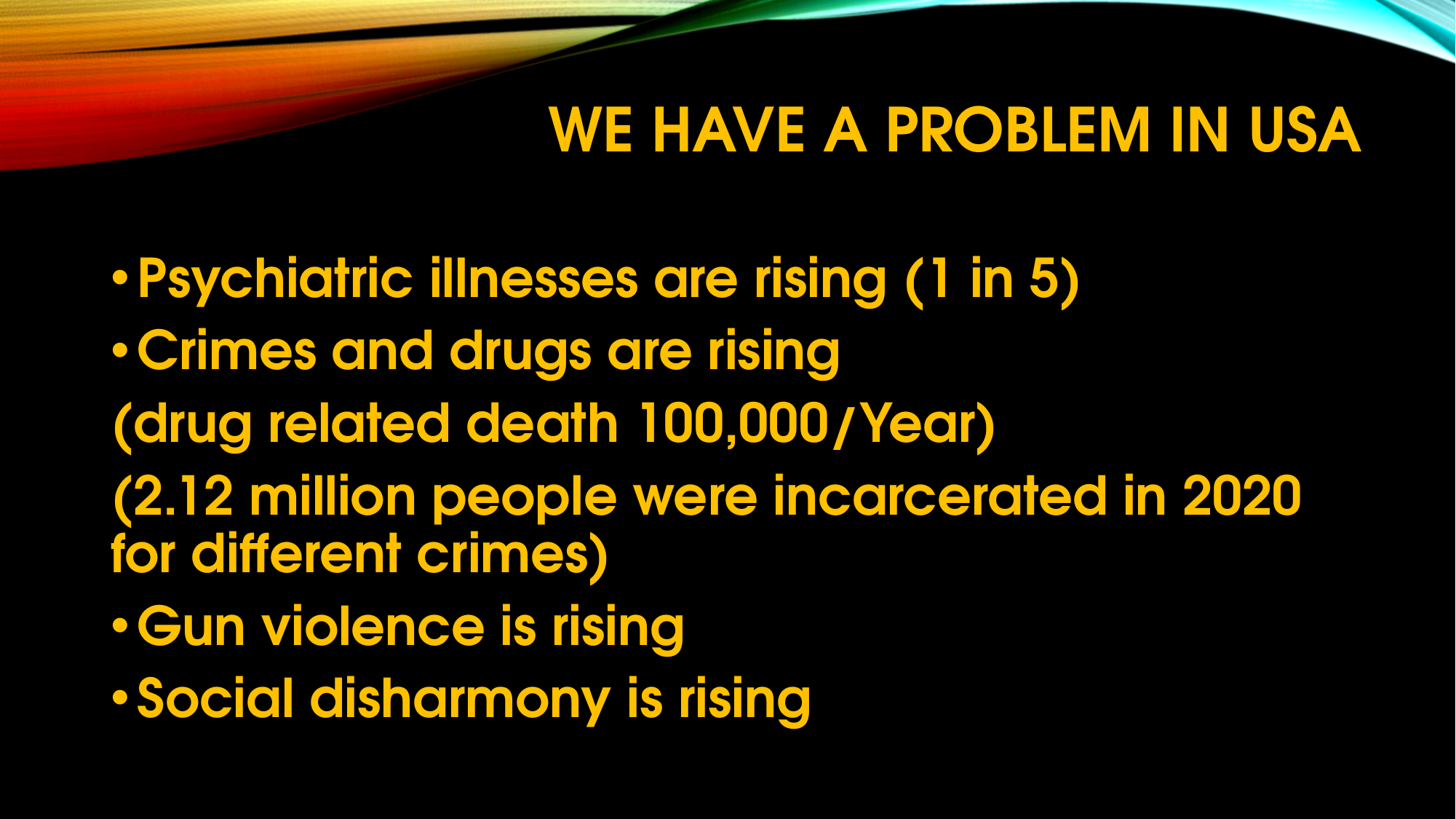

# We have a problem in USA
Psychiatric illnesses are rising (1 in 5)
Crimes and drugs are rising
(drug related death 100,000/Year)
(2.12 million people were incarcerated in 2020 for different crimes)
Gun violence is rising
Social disharmony is rising